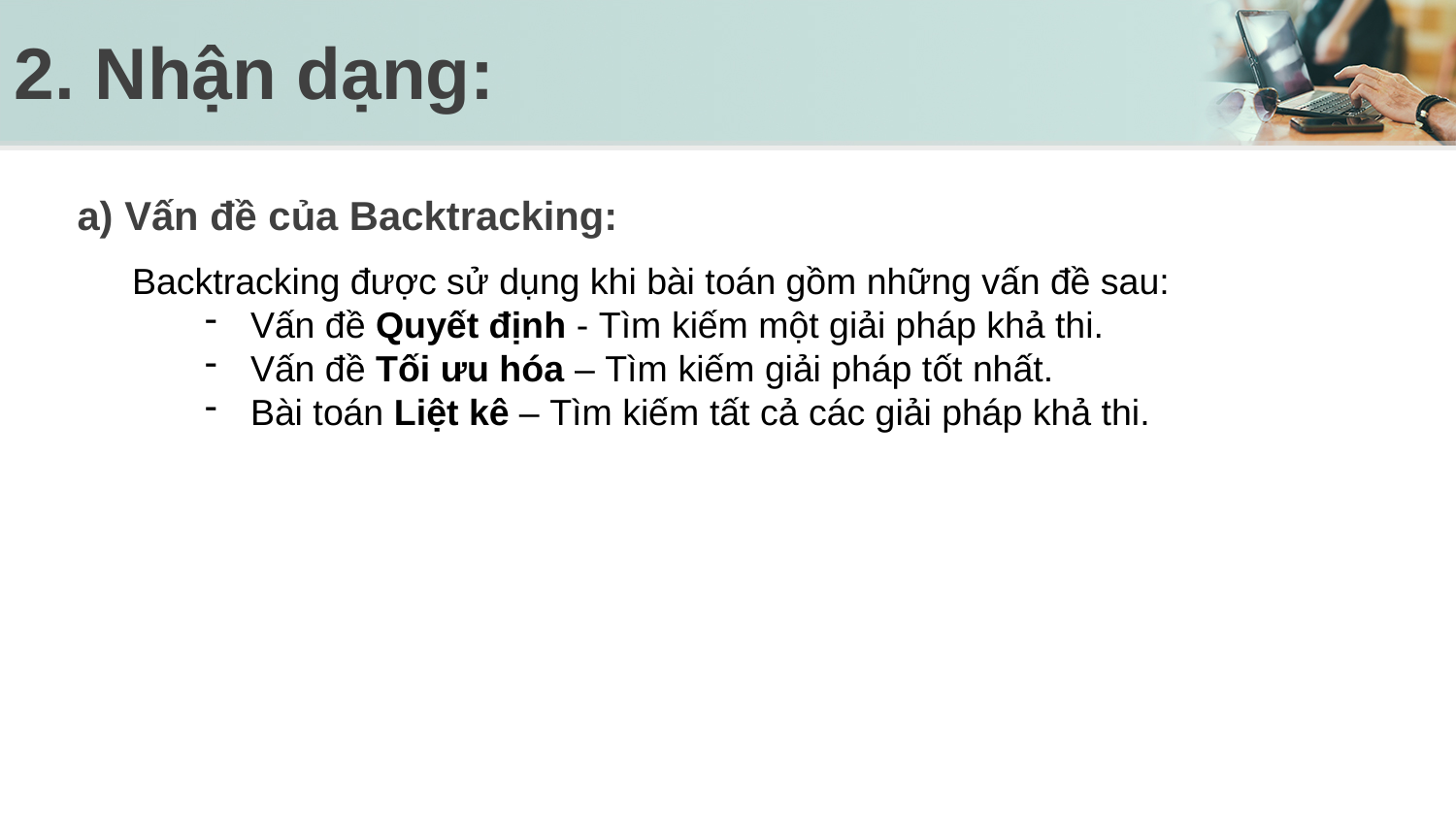

# 2. Nhận dạng:
a) Vấn đề của Backtracking:
Backtracking được sử dụng khi bài toán gồm những vấn đề sau:
Vấn đề Quyết định - Tìm kiếm một giải pháp khả thi.
Vấn đề Tối ưu hóa – Tìm kiếm giải pháp tốt nhất.
Bài toán Liệt kê – Tìm kiếm tất cả các giải pháp khả thi.